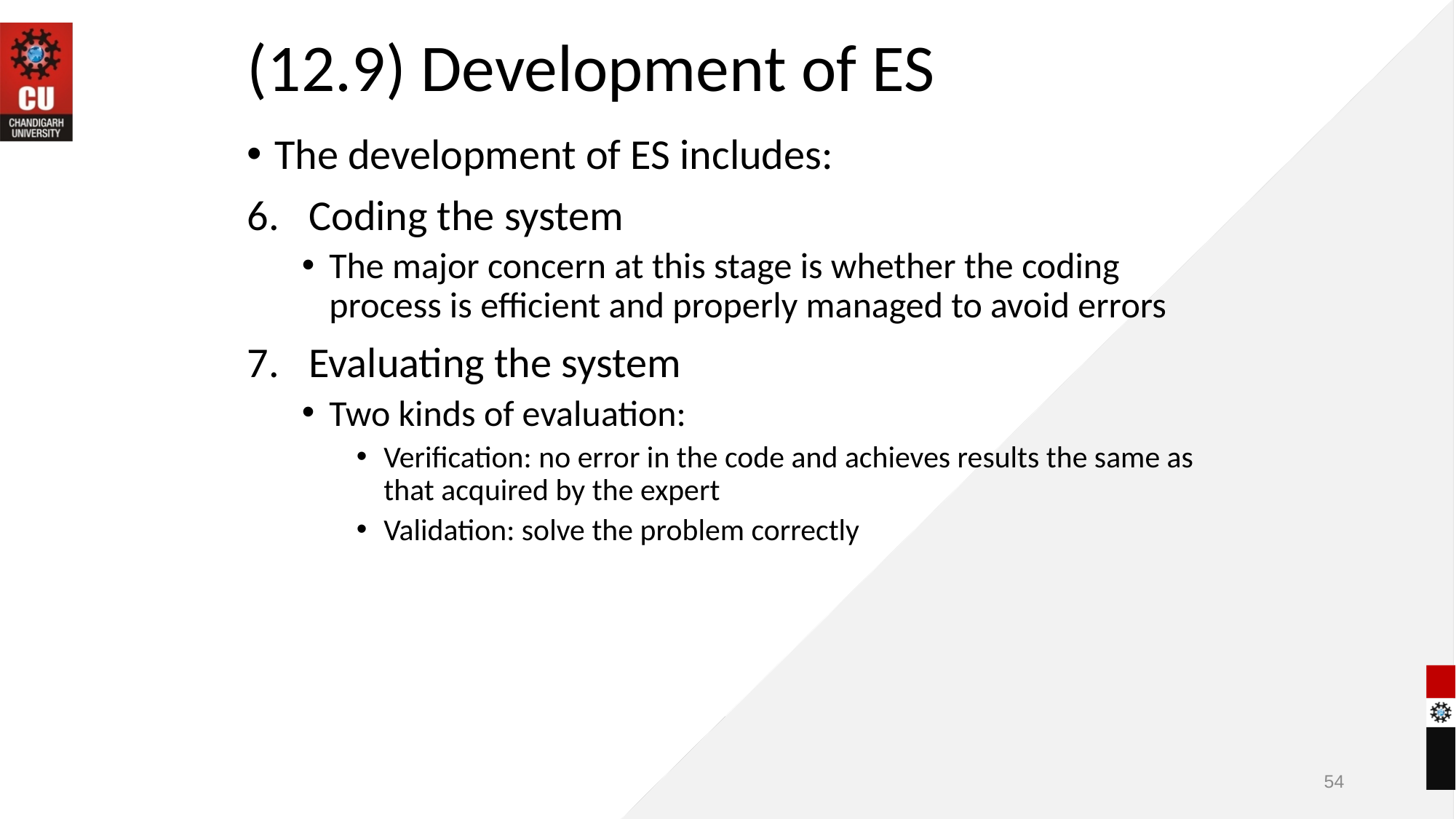

# (12.9) Development of ES
The development of ES includes:
Coding the system
The major concern at this stage is whether the coding process is efficient and properly managed to avoid errors
Evaluating the system
Two kinds of evaluation:
Verification: no error in the code and achieves results the same as that acquired by the expert
Validation: solve the problem correctly
54